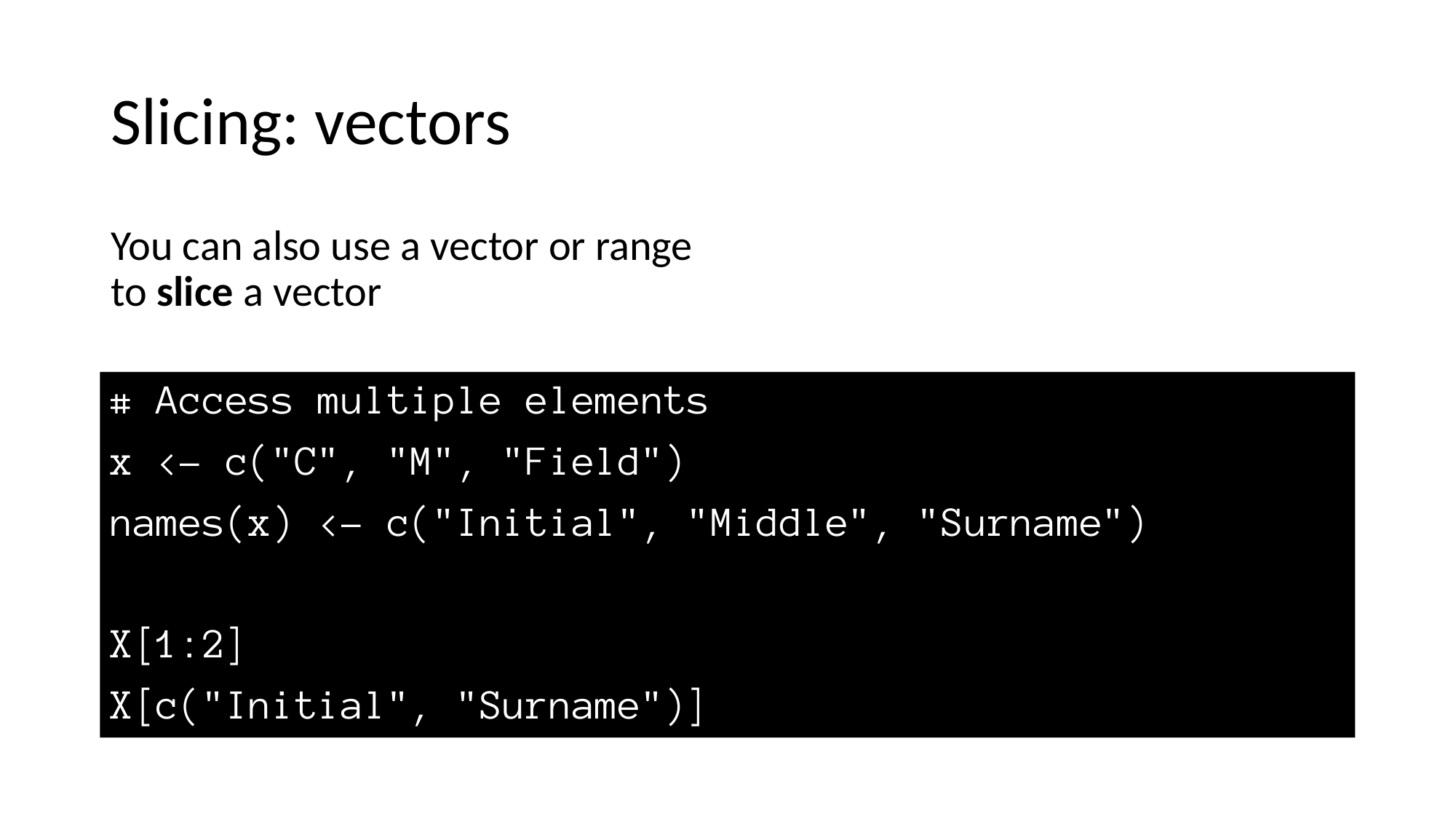

# Slicing: vectors
You can also use a vector or range to slice a vector
# Access multiple elements
x <- c("C", "M", "Field")
names(x) <- c("Initial", "Middle", "Surname")

X[1:2]
X[c("Initial", "Surname")]